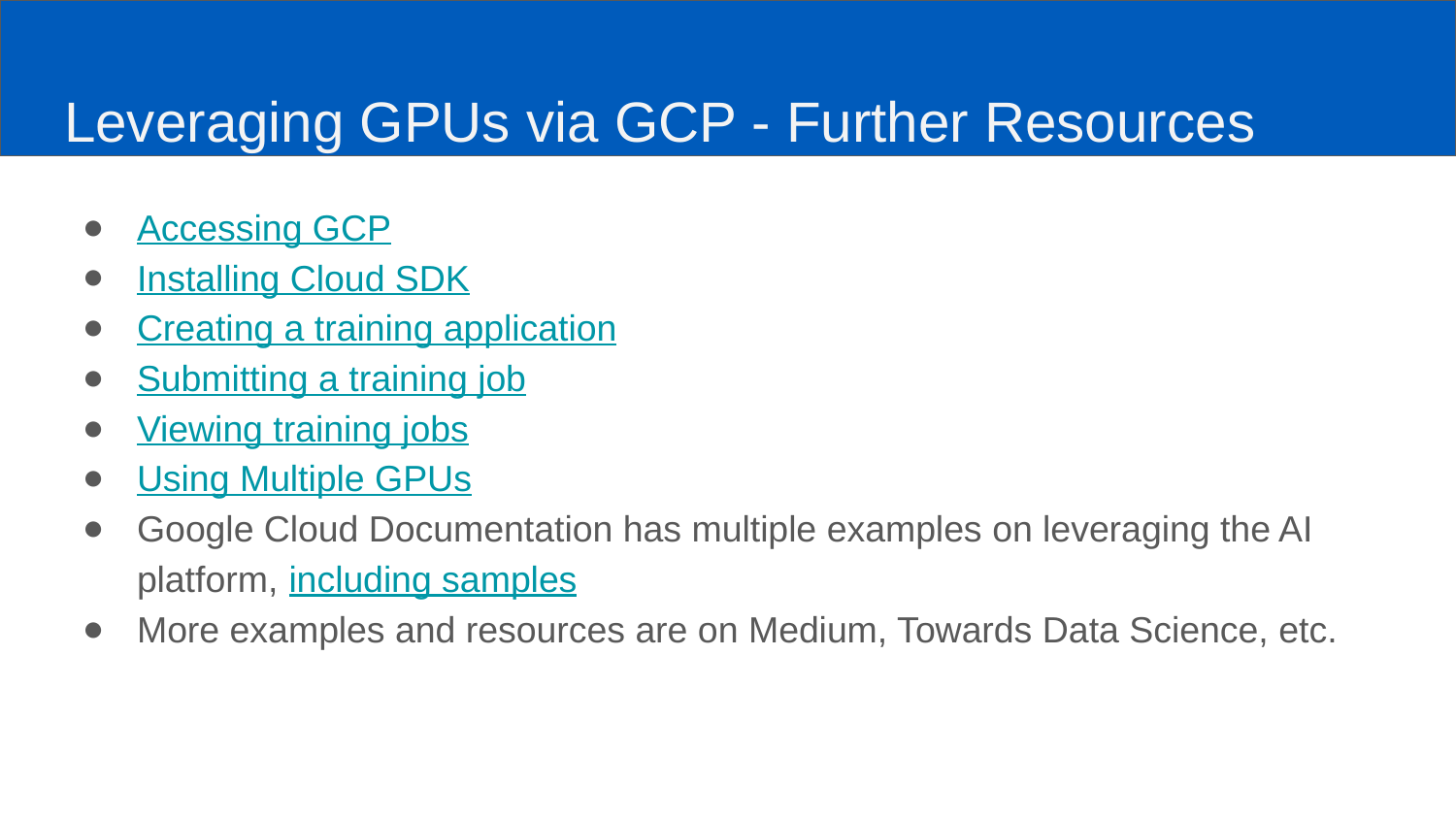

# Leveraging GPUs via GCP - Further Resources
Accessing GCP
Installing Cloud SDK
Creating a training application
Submitting a training job
Viewing training jobs
Using Multiple GPUs
Google Cloud Documentation has multiple examples on leveraging the AI platform, including samples
More examples and resources are on Medium, Towards Data Science, etc.